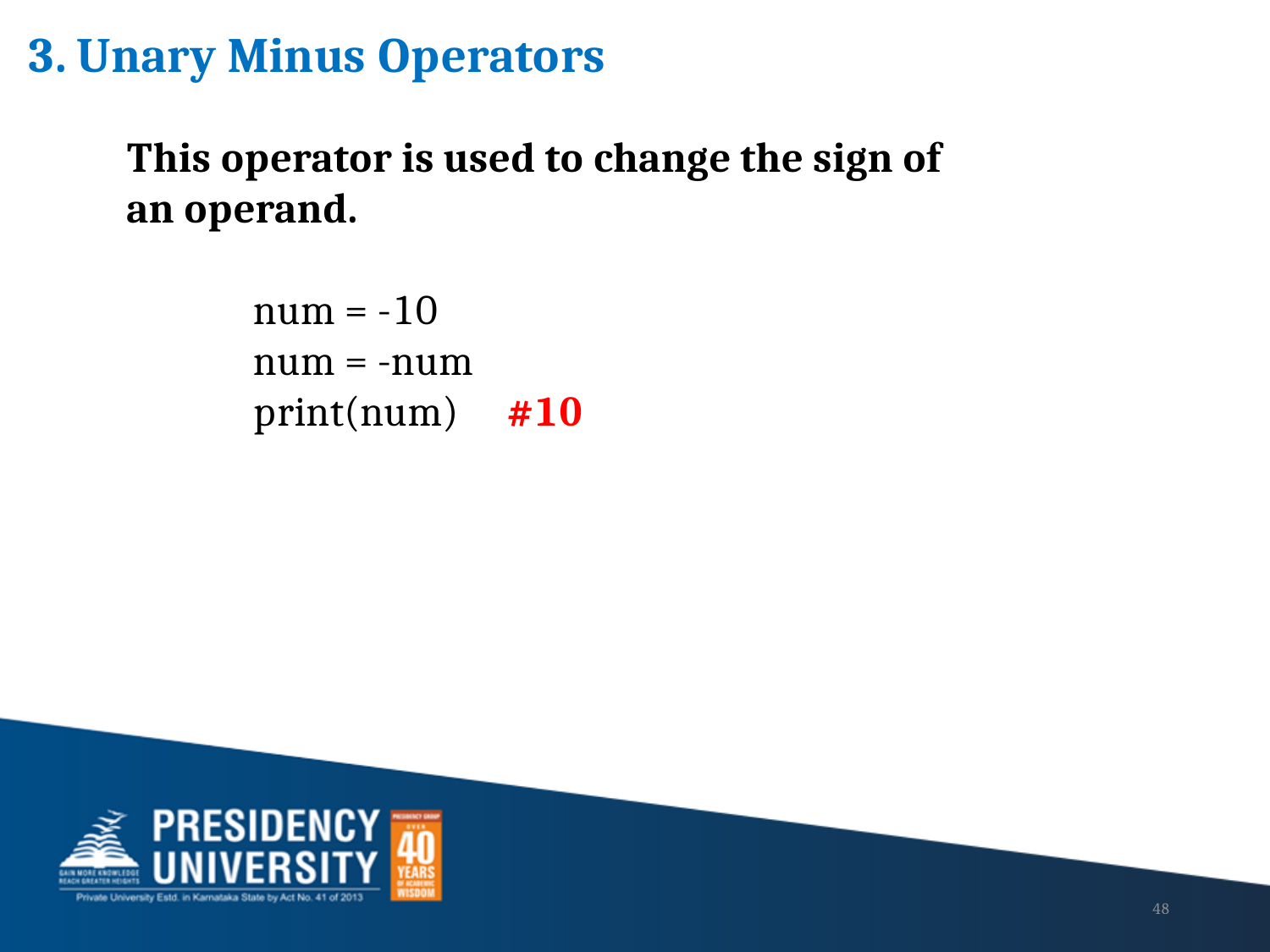

3. Unary Minus Operators
This operator is used to change the sign of an operand.

	num = -10
	num = -num
	print(num) 	#10
48